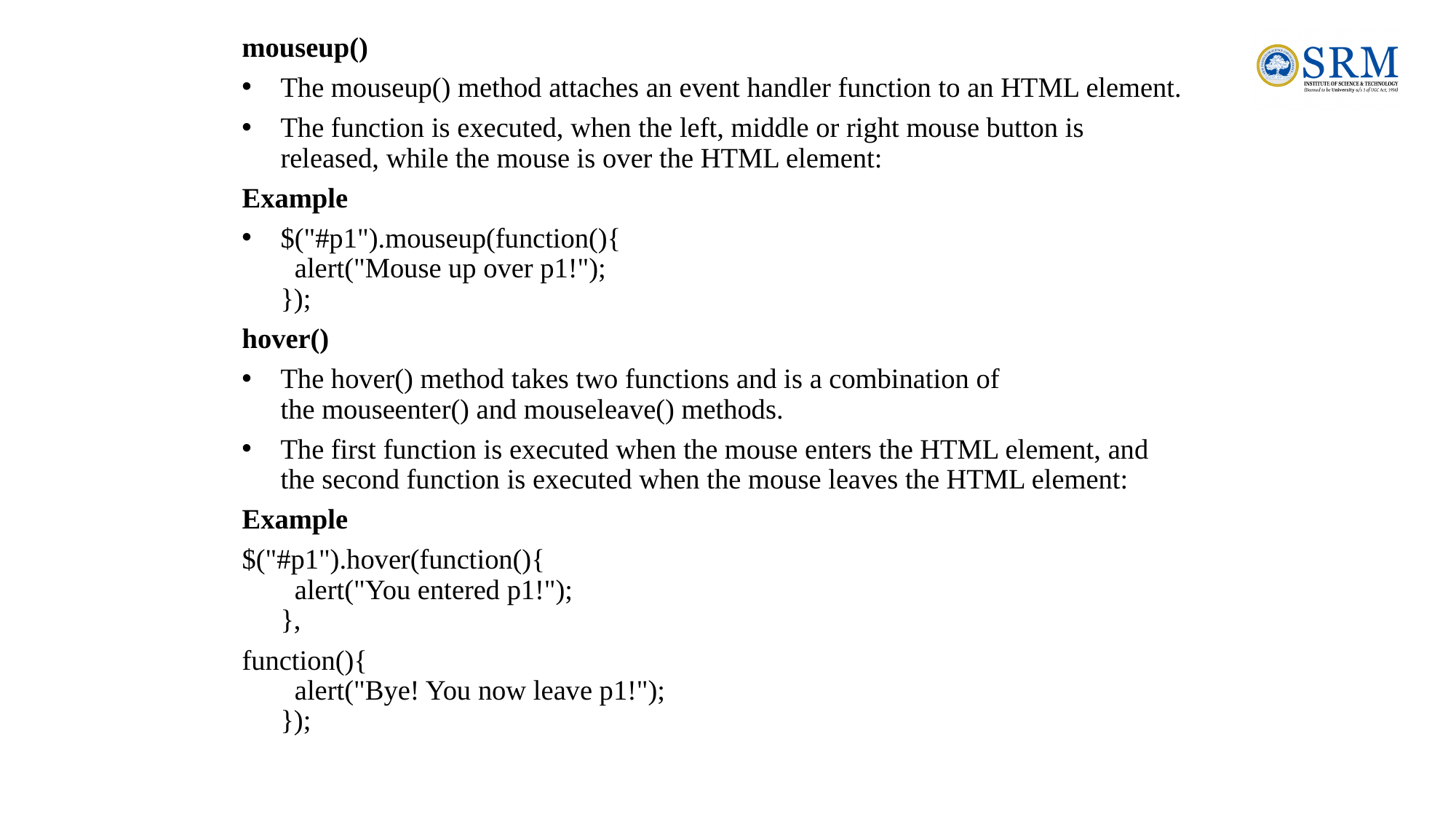

mouseup()
The mouseup() method attaches an event handler function to an HTML element.
The function is executed, when the left, middle or right mouse button is released, while the mouse is over the HTML element:
Example
$("#p1").mouseup(function(){
  alert("Mouse up over p1!");
});
hover()
The hover() method takes two functions and is a combination of the mouseenter() and mouseleave() methods.
The first function is executed when the mouse enters the HTML element, and the second function is executed when the mouse leaves the HTML element:
Example
$("#p1").hover(function(){
  alert("You entered p1!");
},
function(){
  alert("Bye! You now leave p1!");
});